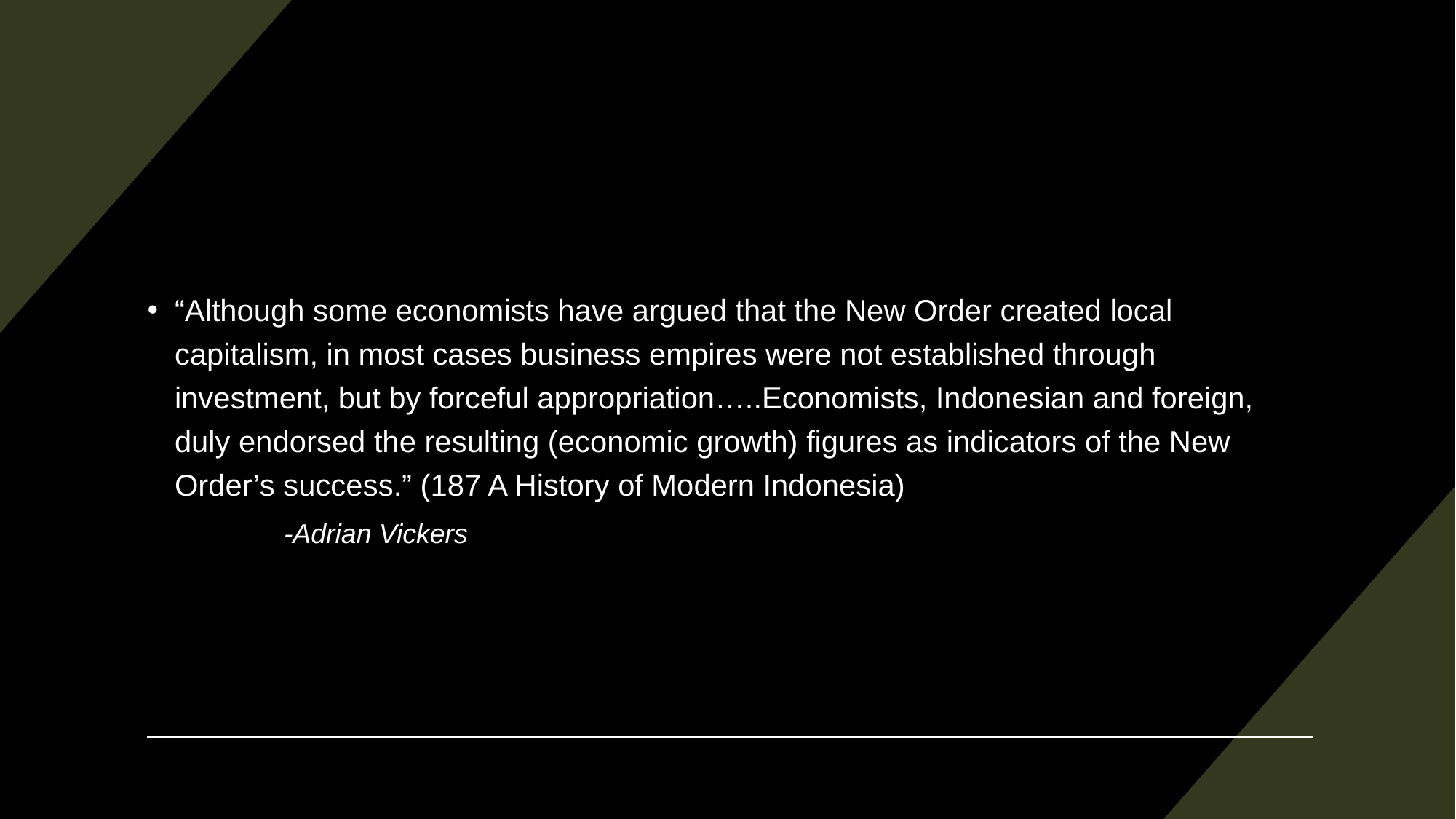

#
“Although some economists have argued that the New Order created local capitalism, in most cases business empires were not established through investment, but by forceful appropriation…..Economists, Indonesian and foreign, duly endorsed the resulting (economic growth) figures as indicators of the New Order’s success.” (187 A History of Modern Indonesia)
	-Adrian Vickers